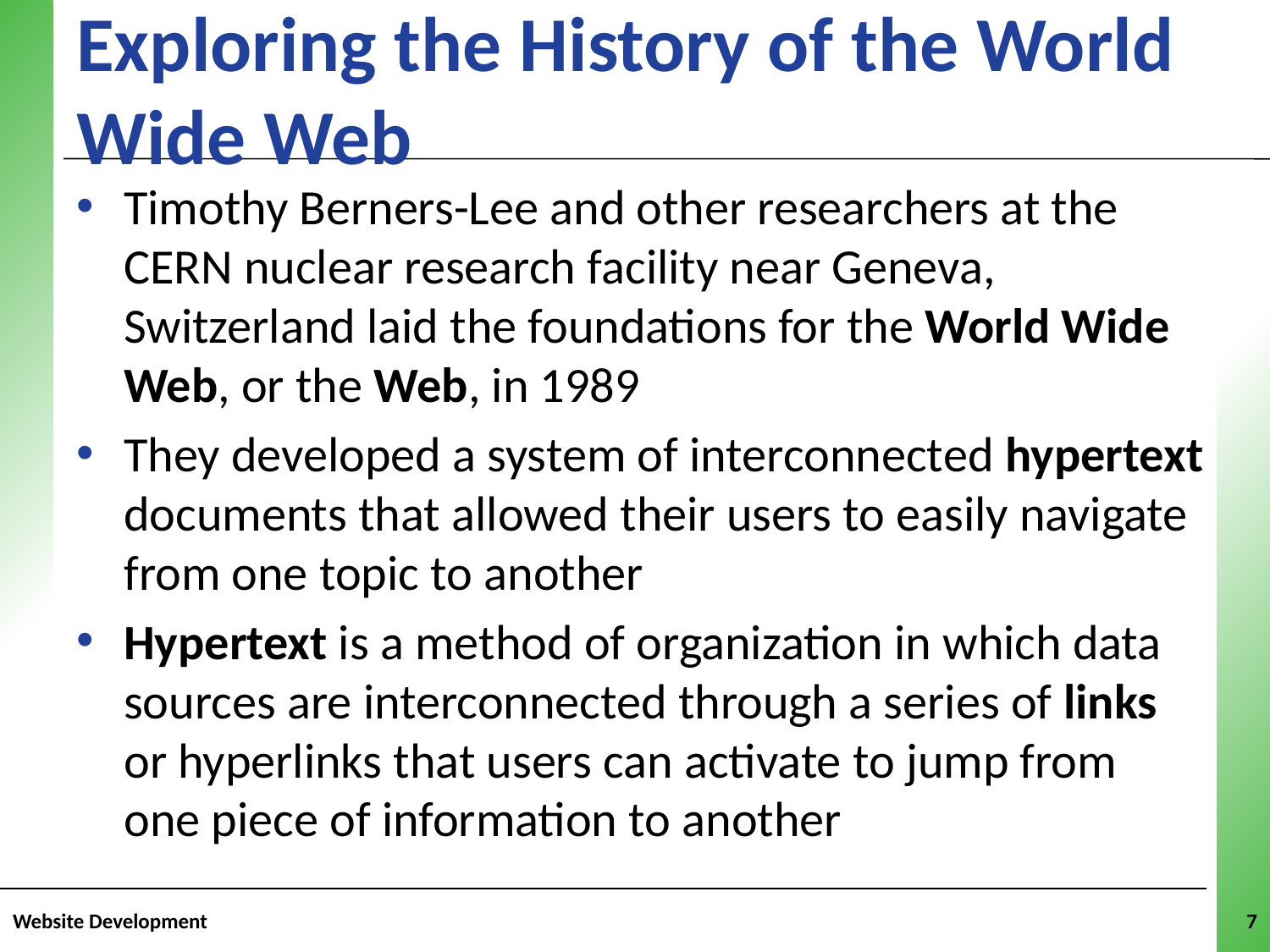

# Exploring the History of the World Wide Web
Timothy Berners-Lee and other researchers at the CERN nuclear research facility near Geneva, Switzerland laid the foundations for the World Wide Web, or the Web, in 1989
They developed a system of interconnected hypertext documents that allowed their users to easily navigate from one topic to another
Hypertext is a method of organization in which data sources are interconnected through a series of links or hyperlinks that users can activate to jump from one piece of information to another
Website Development
7